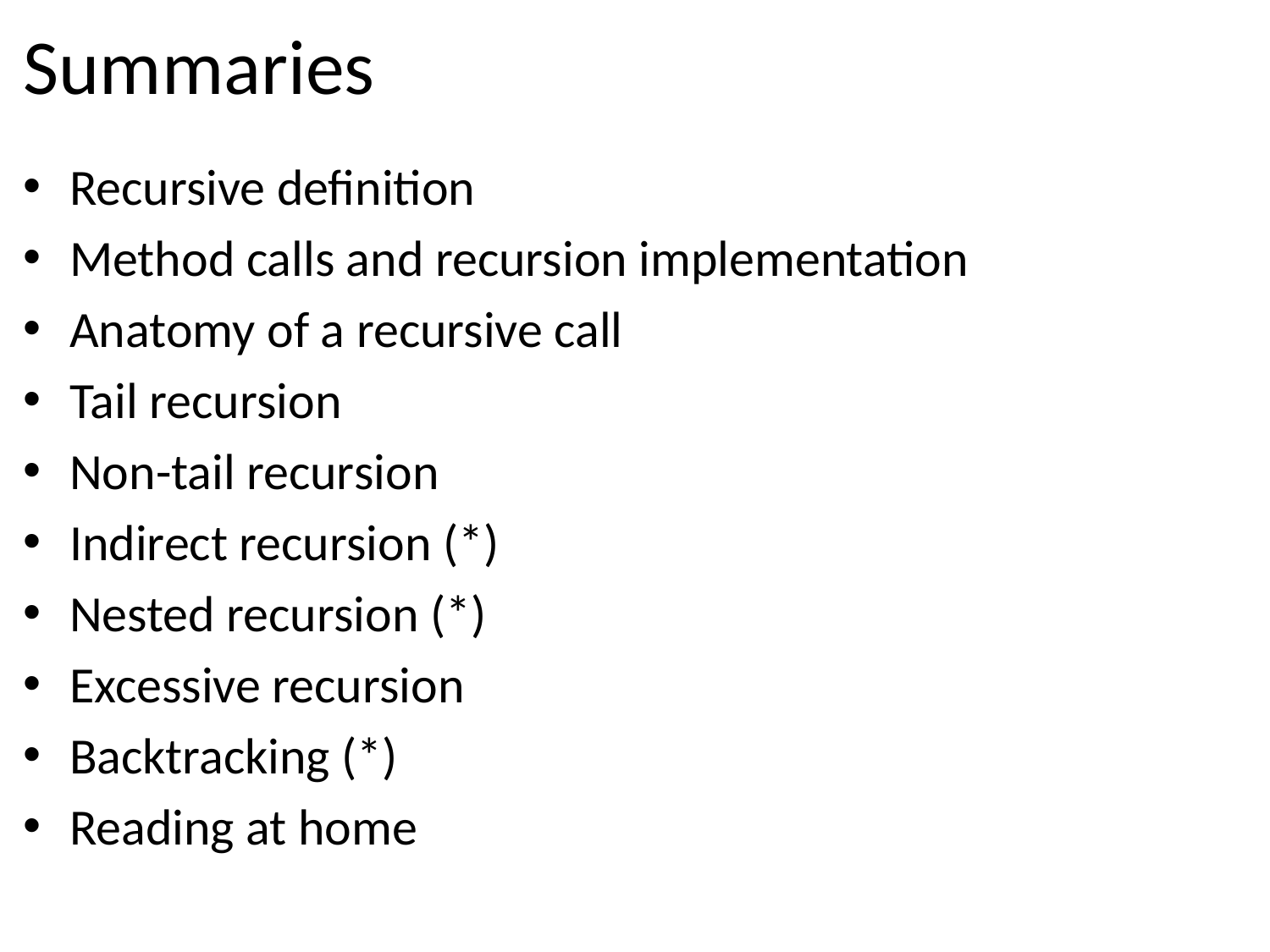

# Summaries
Recursive definition
Method calls and recursion implementation
Anatomy of a recursive call
Tail recursion
Non-tail recursion
Indirect recursion (*)
Nested recursion (*)
Excessive recursion
Backtracking (*)
Reading at home